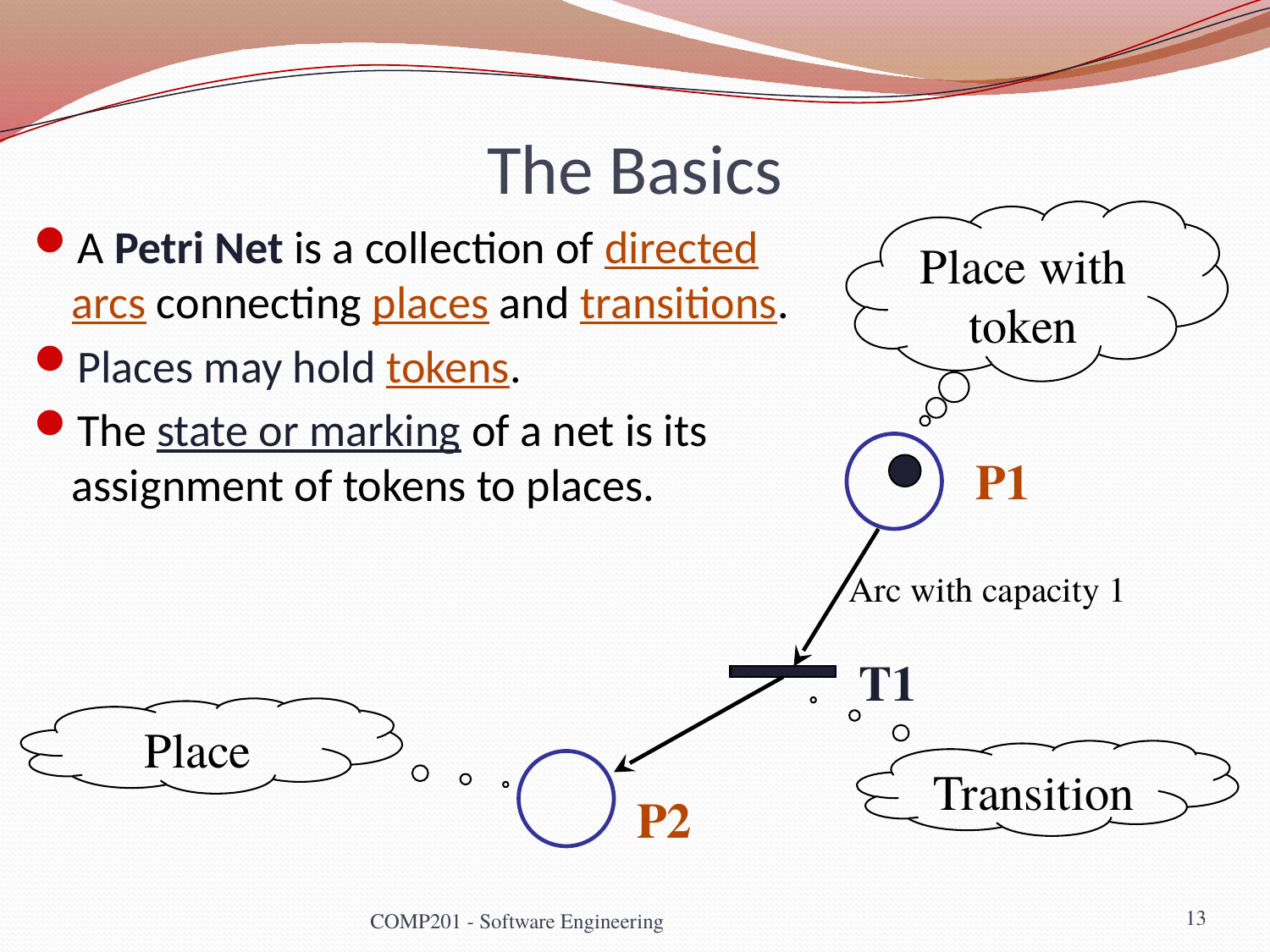

# The Basics
Place with token
A Petri Net is a collection of directed arcs connecting places and transitions.
Places may hold tokens.
The state or marking of a net is its assignment of tokens to places.

P1

Arc with capacity 1
T1

Place
Transition

P2
COMP201 - Software Engineering
13